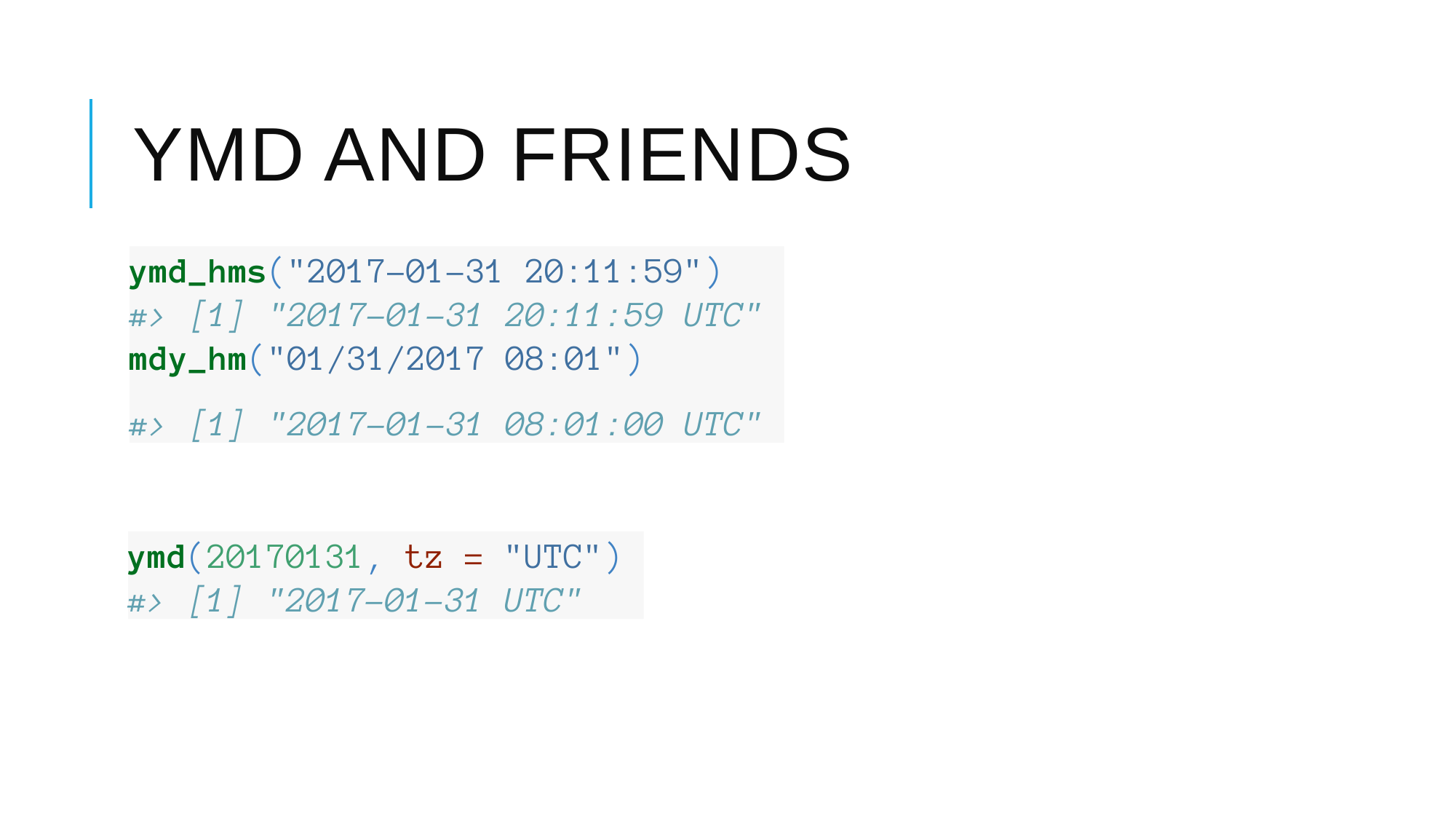

# Ymd and friends
ymd_hms("2017-01-31 20:11:59")
#> [1] "2017-01-31 20:11:59 UTC"
mdy_hm("01/31/2017 08:01")
#> [1] "2017-01-31 08:01:00 UTC"
ymd(20170131, tz = "UTC")
#> [1] "2017-01-31 UTC"